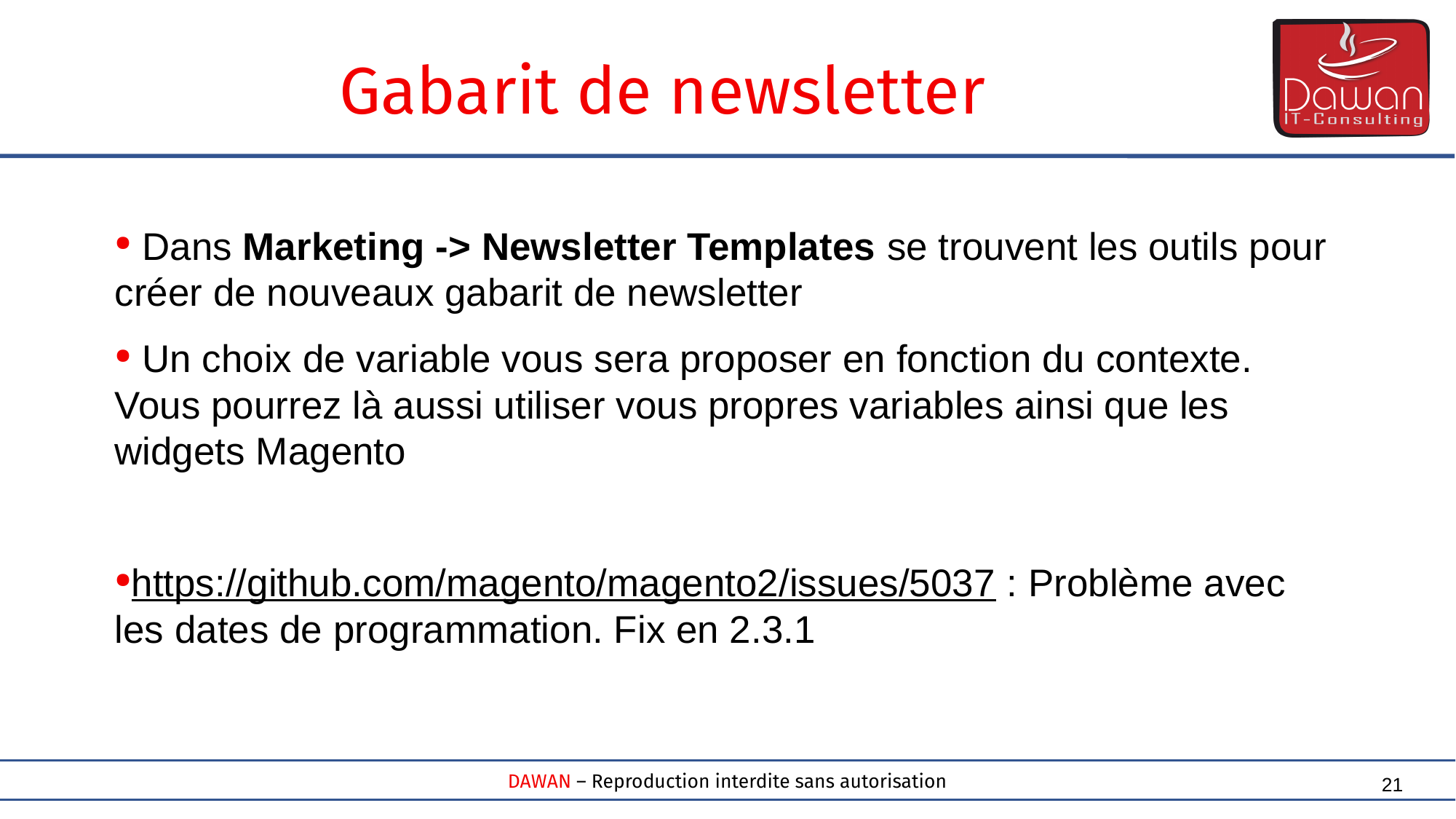

Gabarit de newsletter
 Dans Marketing -> Newsletter Templates se trouvent les outils pour créer de nouveaux gabarit de newsletter
 Un choix de variable vous sera proposer en fonction du contexte. Vous pourrez là aussi utiliser vous propres variables ainsi que les widgets Magento

https://github.com/magento/magento2/issues/5037 : Problème avec les dates de programmation. Fix en 2.3.1
21